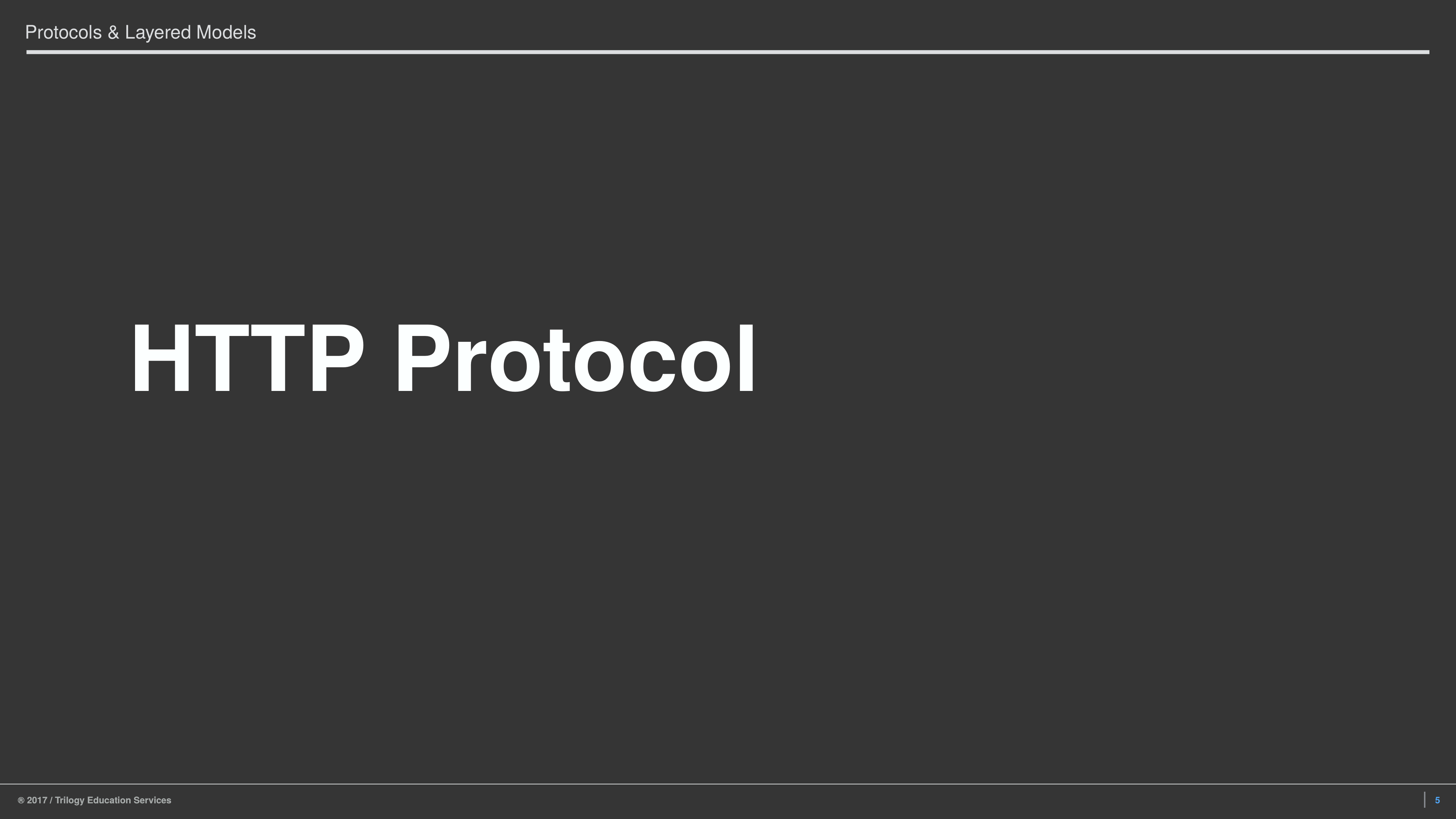

Protocols & Layered Models

HTTP Protocol

® 2017 / Trilogy Education Services
5